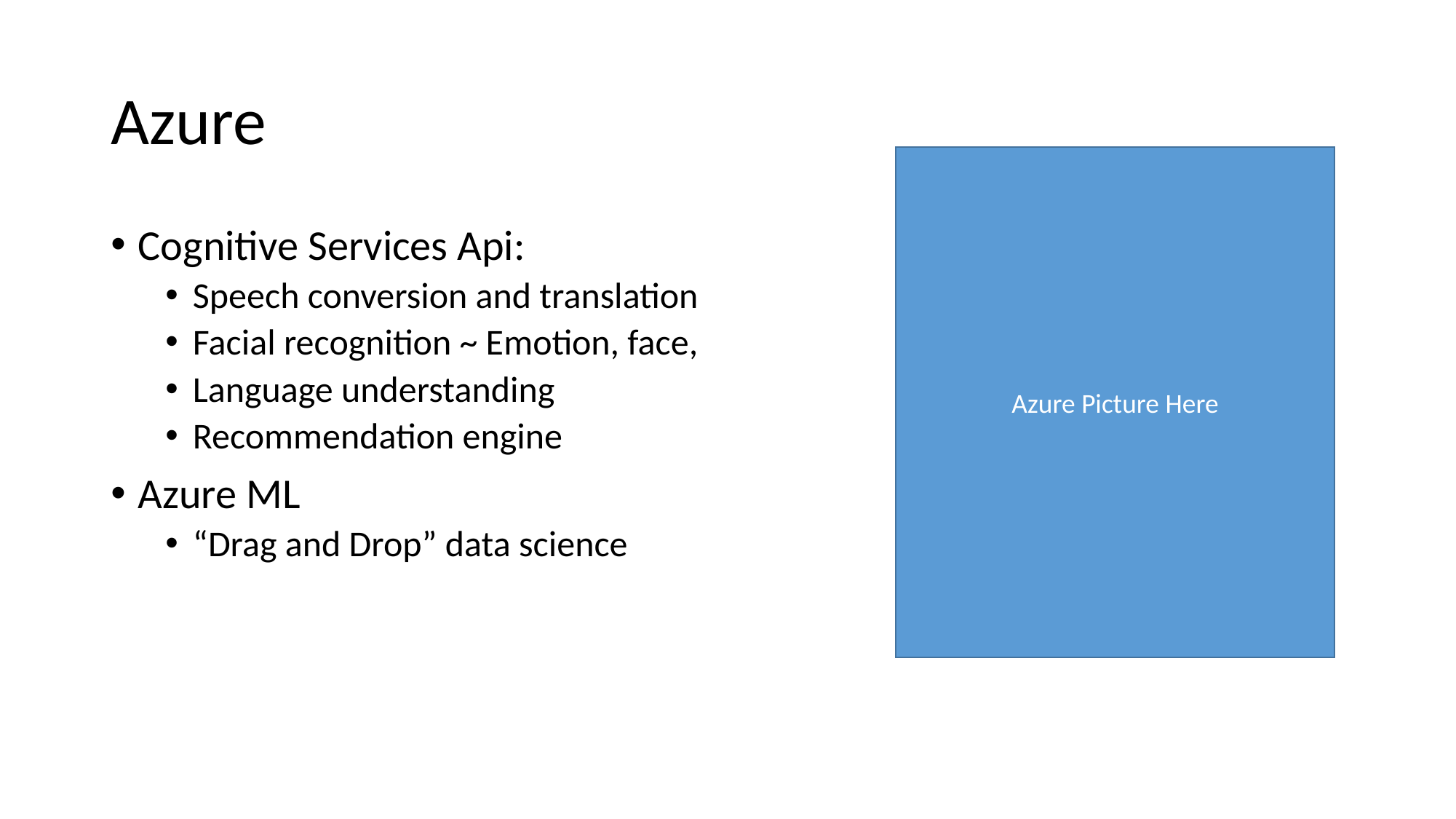

# Azure
Azure Picture Here
Cognitive Services Api:
Speech conversion and translation
Facial recognition ~ Emotion, face,
Language understanding
Recommendation engine
Azure ML
“Drag and Drop” data science